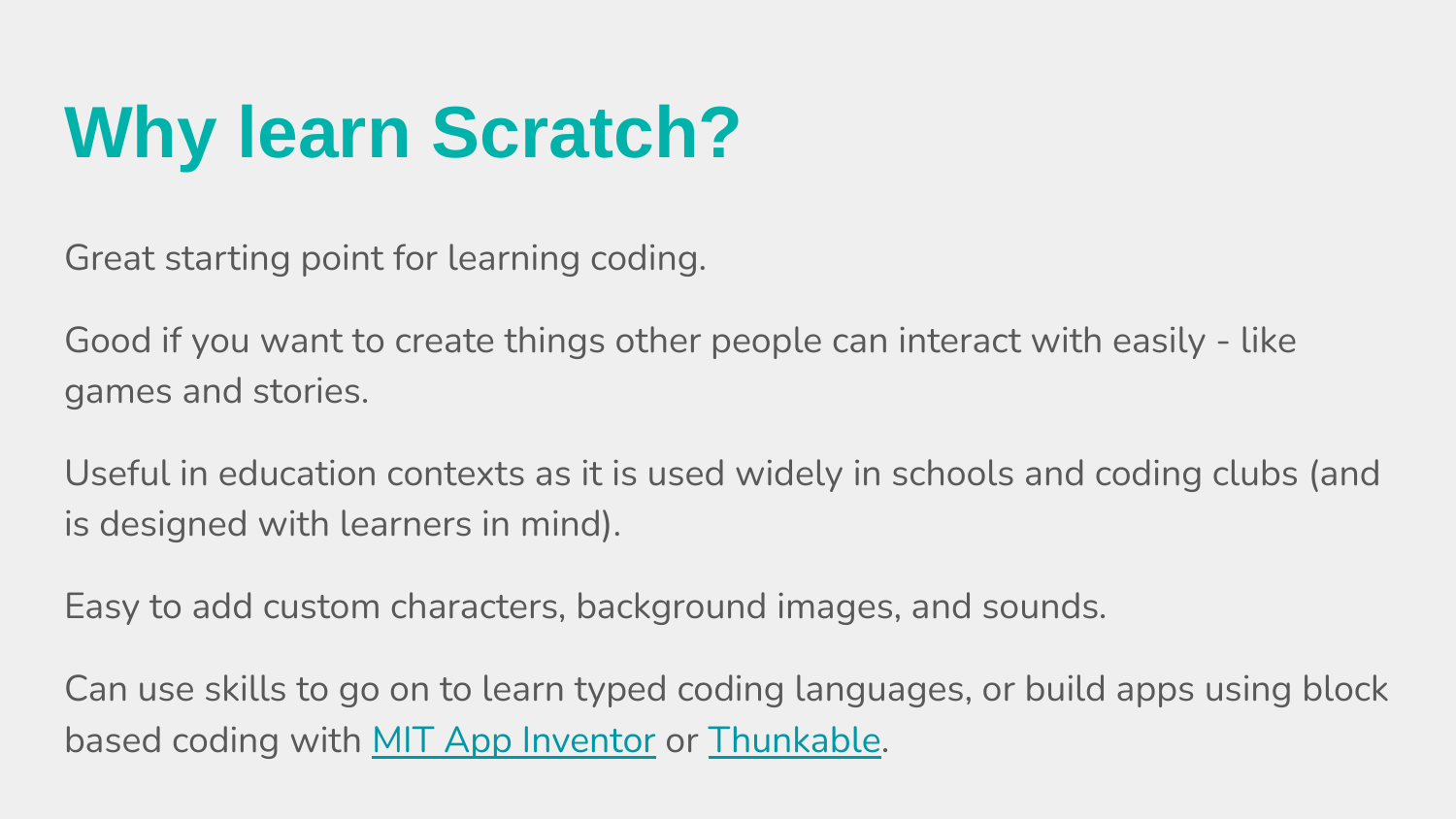

# Why learn Scratch?
Great starting point for learning coding.
Good if you want to create things other people can interact with easily - like games and stories.
Useful in education contexts as it is used widely in schools and coding clubs (and is designed with learners in mind).
Easy to add custom characters, background images, and sounds.
Can use skills to go on to learn typed coding languages, or build apps using block based coding with MIT App Inventor or Thunkable.